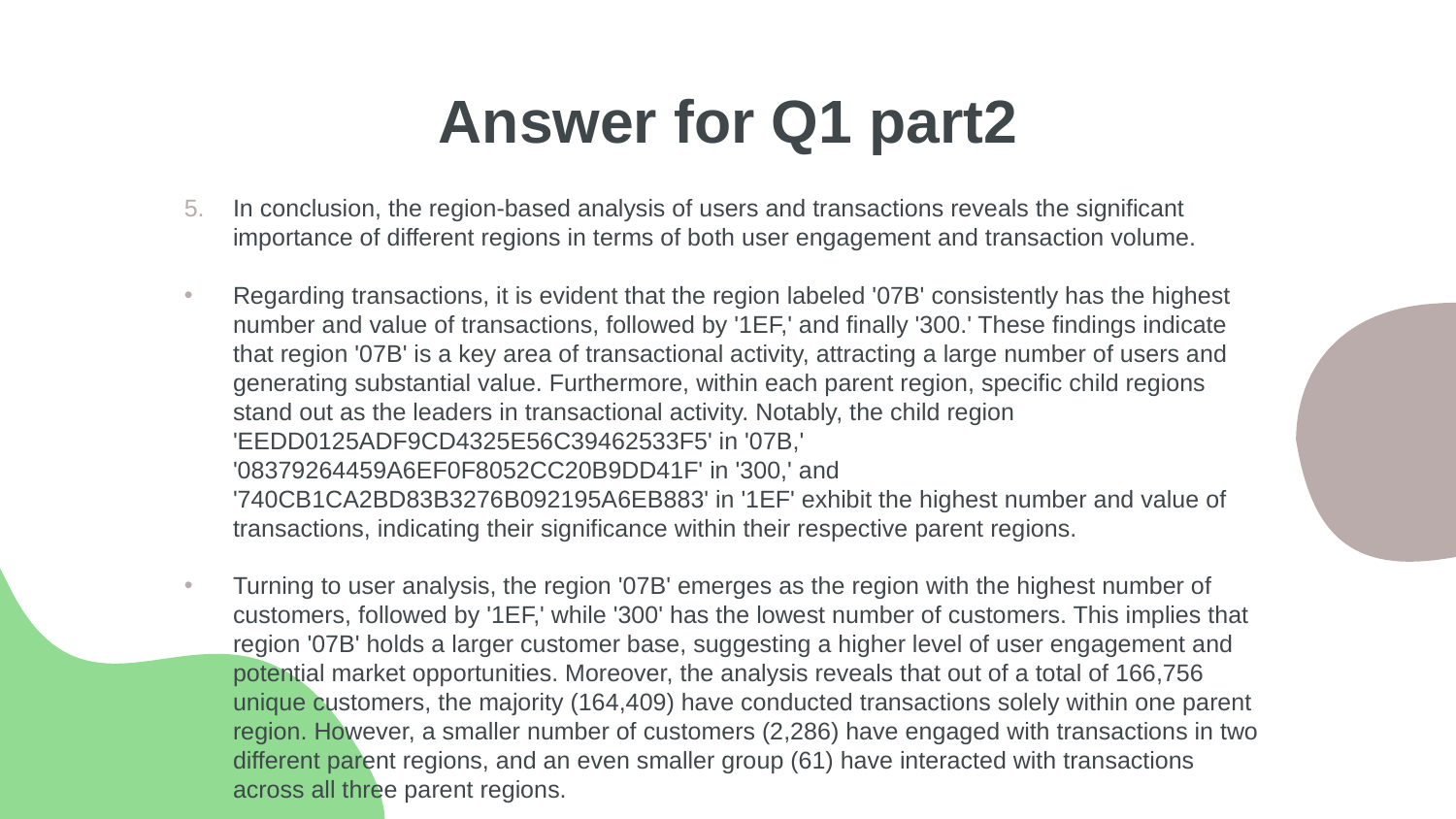

# Answer for Q1 part2
In conclusion, the region-based analysis of users and transactions reveals the significant importance of different regions in terms of both user engagement and transaction volume.

Regarding transactions, it is evident that the region labeled '07B' consistently has the highest number and value of transactions, followed by '1EF,' and finally '300.' These findings indicate that region '07B' is a key area of transactional activity, attracting a large number of users and generating substantial value. Furthermore, within each parent region, specific child regions stand out as the leaders in transactional activity. Notably, the child region 'EEDD0125ADF9CD4325E56C39462533F5' in '07B,' '08379264459A6EF0F8052CC20B9DD41F' in '300,' and '740CB1CA2BD83B3276B092195A6EB883' in '1EF' exhibit the highest number and value of transactions, indicating their significance within their respective parent regions.

Turning to user analysis, the region '07B' emerges as the region with the highest number of customers, followed by '1EF,' while '300' has the lowest number of customers. This implies that region '07B' holds a larger customer base, suggesting a higher level of user engagement and potential market opportunities. Moreover, the analysis reveals that out of a total of 166,756 unique customers, the majority (164,409) have conducted transactions solely within one parent region. However, a smaller number of customers (2,286) have engaged with transactions in two different parent regions, and an even smaller group (61) have interacted with transactions across all three parent regions.